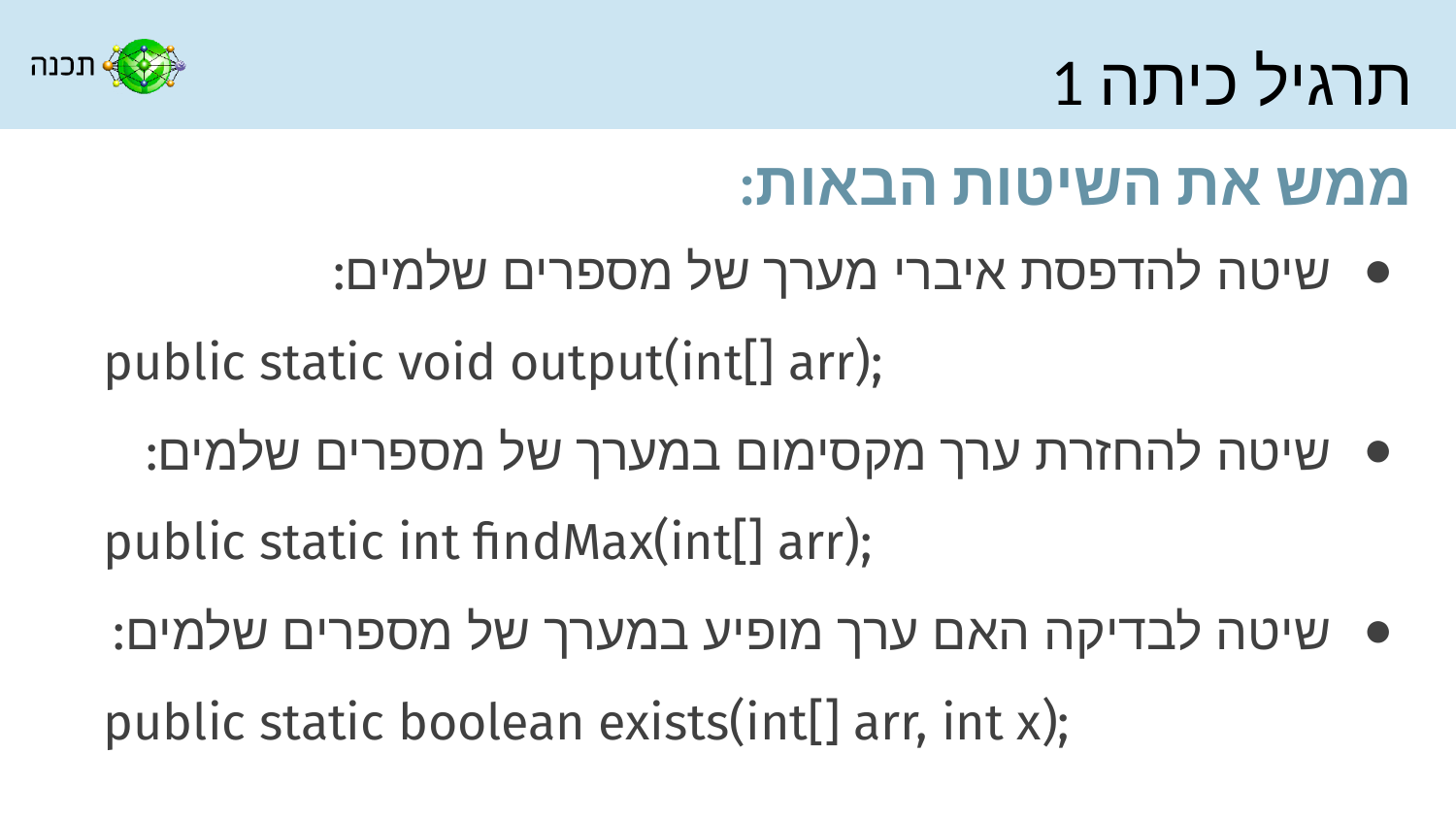

# תרגיל כיתה 1
ממש את השיטות הבאות:
שיטה להדפסת איברי מערך של מספרים שלמים:
public static void output(int[] arr);
שיטה להחזרת ערך מקסימום במערך של מספרים שלמים:
public static int findMax(int[] arr);
שיטה לבדיקה האם ערך מופיע במערך של מספרים שלמים:
public static boolean exists(int[] arr, int x);